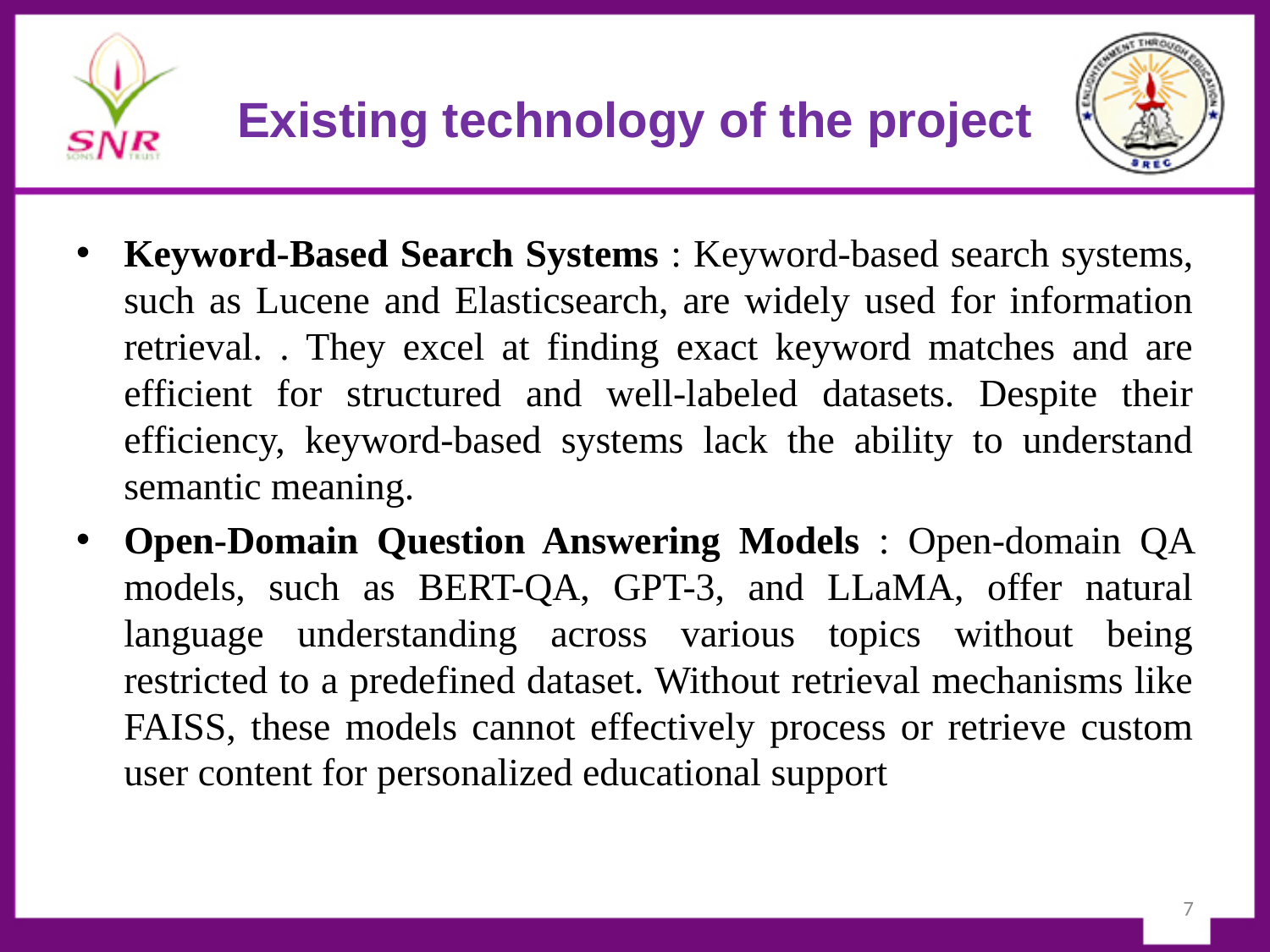

# Existing technology of the project
Keyword-Based Search Systems : Keyword-based search systems, such as Lucene and Elasticsearch, are widely used for information retrieval. . They excel at finding exact keyword matches and are efficient for structured and well-labeled datasets. Despite their efficiency, keyword-based systems lack the ability to understand semantic meaning.
Open-Domain Question Answering Models : Open-domain QA models, such as BERT-QA, GPT-3, and LLaMA, offer natural language understanding across various topics without being restricted to a predefined dataset. Without retrieval mechanisms like FAISS, these models cannot effectively process or retrieve custom user content for personalized educational support

7